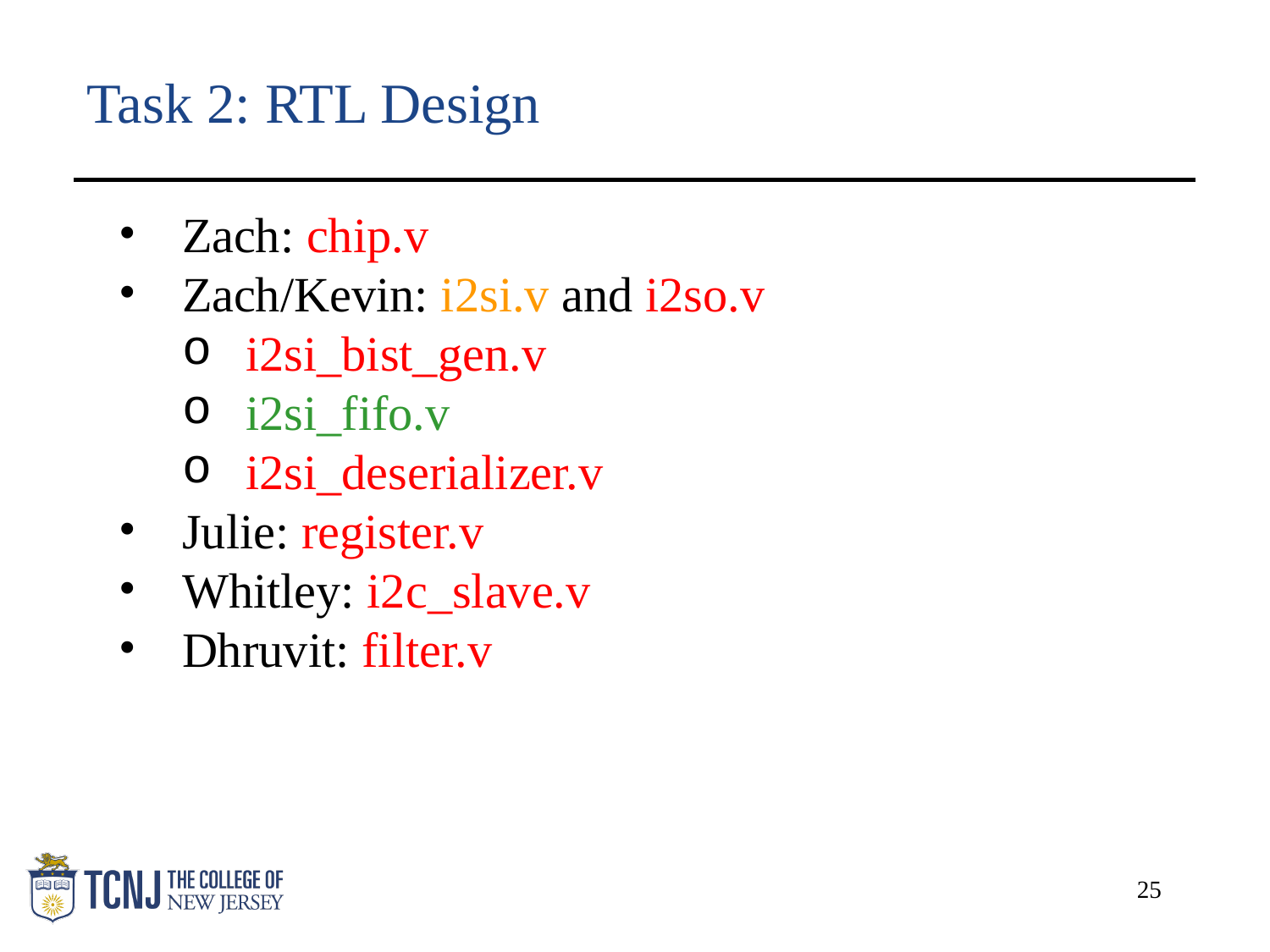

# Task 2: RTL Design
Zach: chip.v
Zach/Kevin: i2si.v and i2so.v
i2si_bist_gen.v
i2si_fifo.v
i2si_deserializer.v
Julie: register.v
Whitley: i2c_slave.v
Dhruvit: filter.v
25